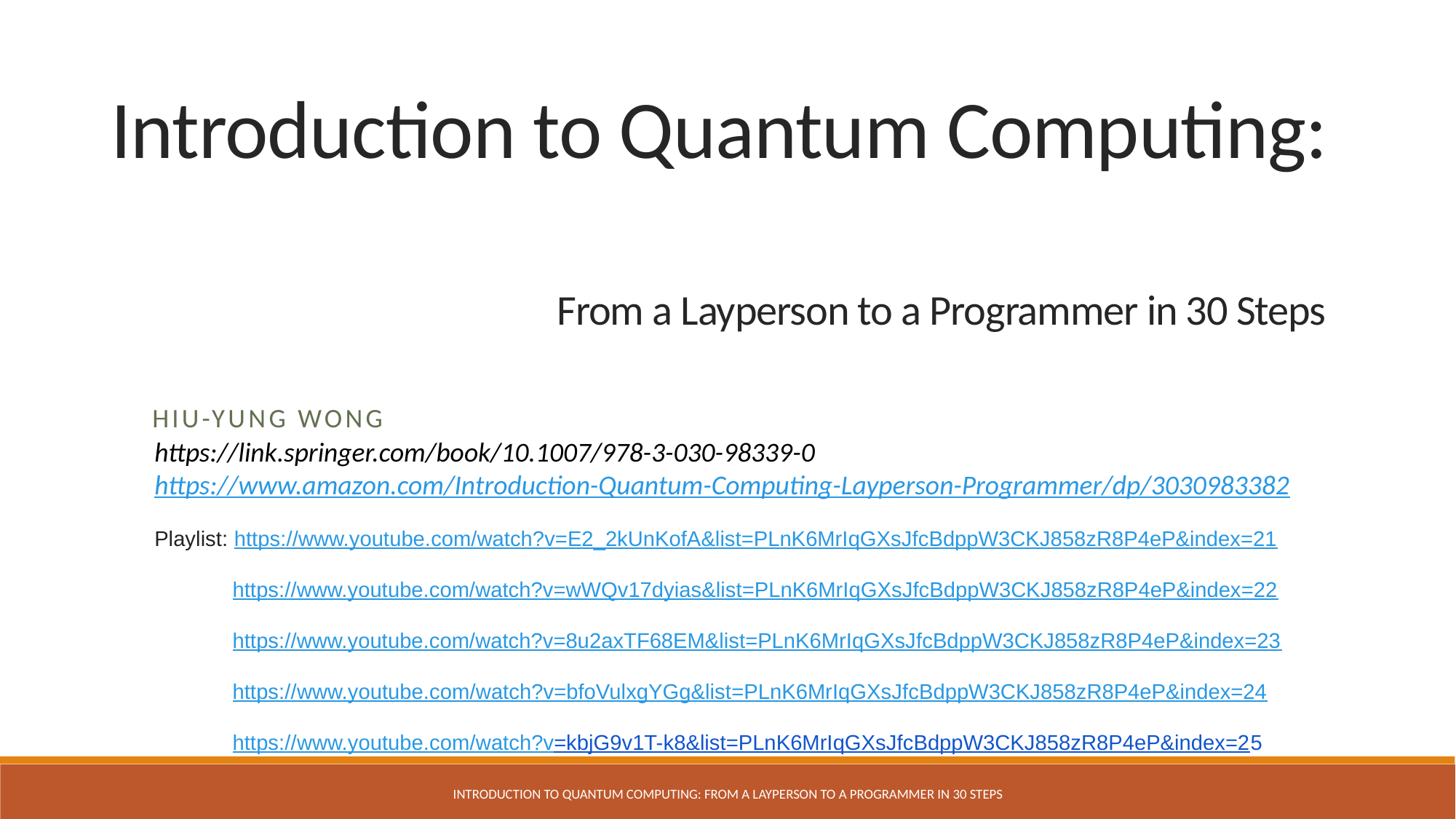

# Introduction to Quantum Computing: From a Layperson to a Programmer in 30 Steps
Hiu-Yung Wong
https://link.springer.com/book/10.1007/978-3-030-98339-0
https://www.amazon.com/Introduction-Quantum-Computing-Layperson-Programmer/dp/3030983382

Playlist: https://www.youtube.com/watch?v=E2_2kUnKofA&list=PLnK6MrIqGXsJfcBdppW3CKJ858zR8P4eP&index=21

             https://www.youtube.com/watch?v=wWQv17dyias&list=PLnK6MrIqGXsJfcBdppW3CKJ858zR8P4eP&index=22

             https://www.youtube.com/watch?v=8u2axTF68EM&list=PLnK6MrIqGXsJfcBdppW3CKJ858zR8P4eP&index=23

             https://www.youtube.com/watch?v=bfoVulxgYGg&list=PLnK6MrIqGXsJfcBdppW3CKJ858zR8P4eP&index=24

             https://www.youtube.com/watch?v=kbjG9v1T-k8&list=PLnK6MrIqGXsJfcBdppW3CKJ858zR8P4eP&index=25

introduction to Quantum Computing: From a Layperson to a Programmer in 30 Steps